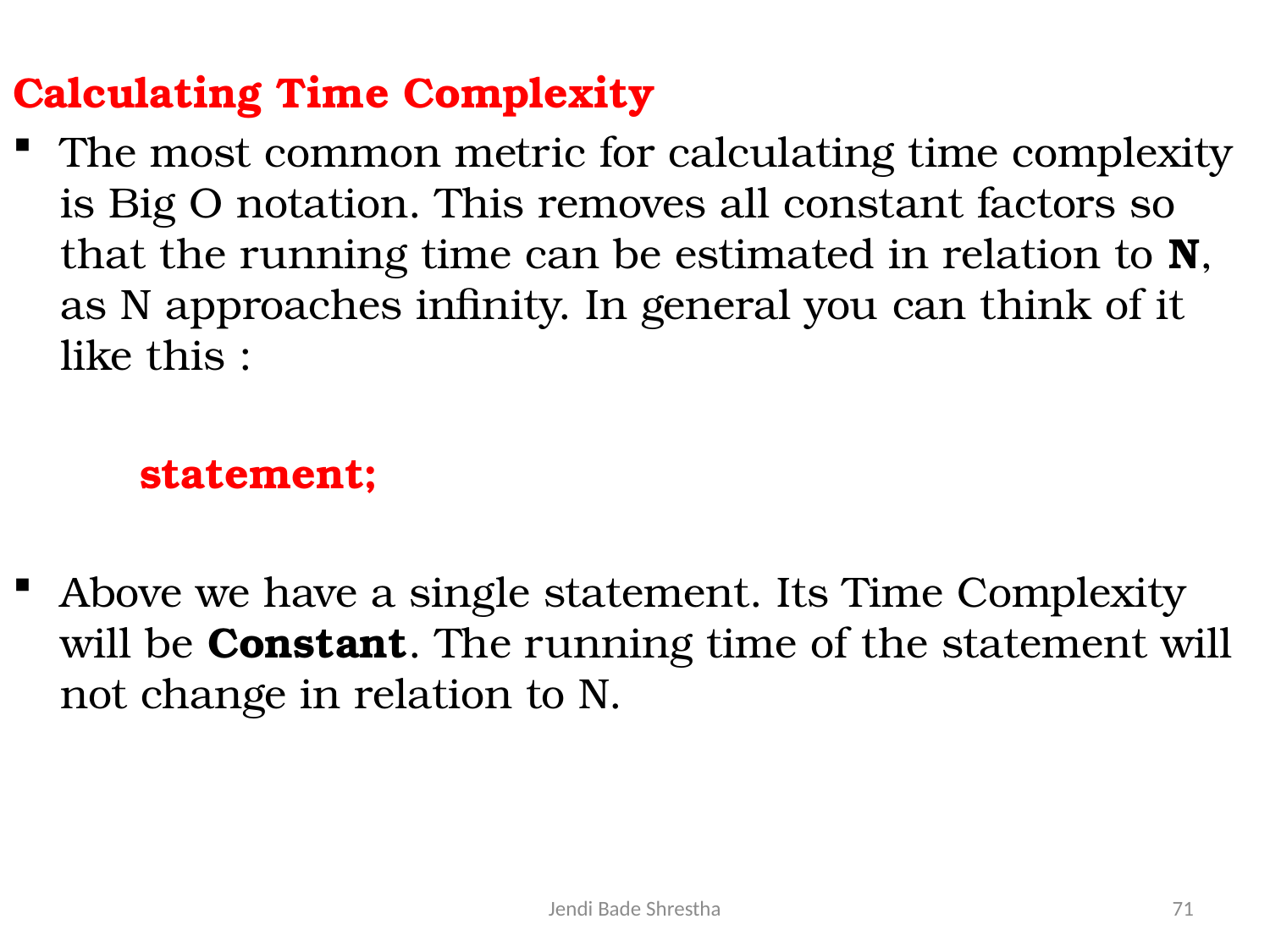

Calculating Time Complexity
The most common metric for calculating time complexity is Big O notation. This removes all constant factors so that the running time can be estimated in relation to N, as N approaches infinity. In general you can think of it like this :

	statement;

Above we have a single statement. Its Time Complexity will be Constant. The running time of the statement will not change in relation to N.

Jendi Bade Shrestha
71